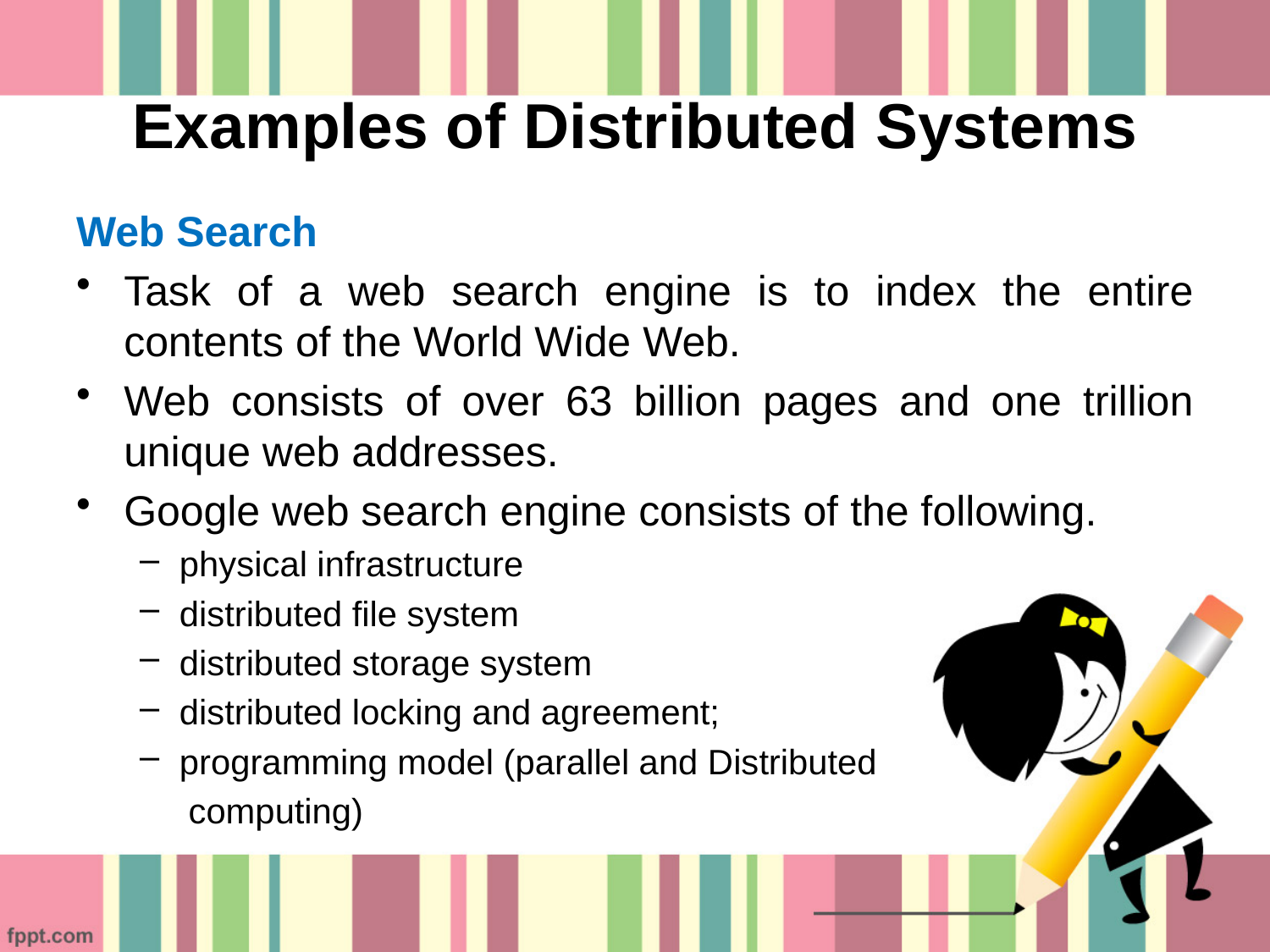

# Examples of Distributed Systems
Web Search
Task of a web search engine is to index the entire contents of the World Wide Web.
Web consists of over 63 billion pages and one trillion unique web addresses.
Google web search engine consists of the following.
physical infrastructure
distributed file system
distributed storage system
distributed locking and agreement;
programming model (parallel and Distributed
     computing)